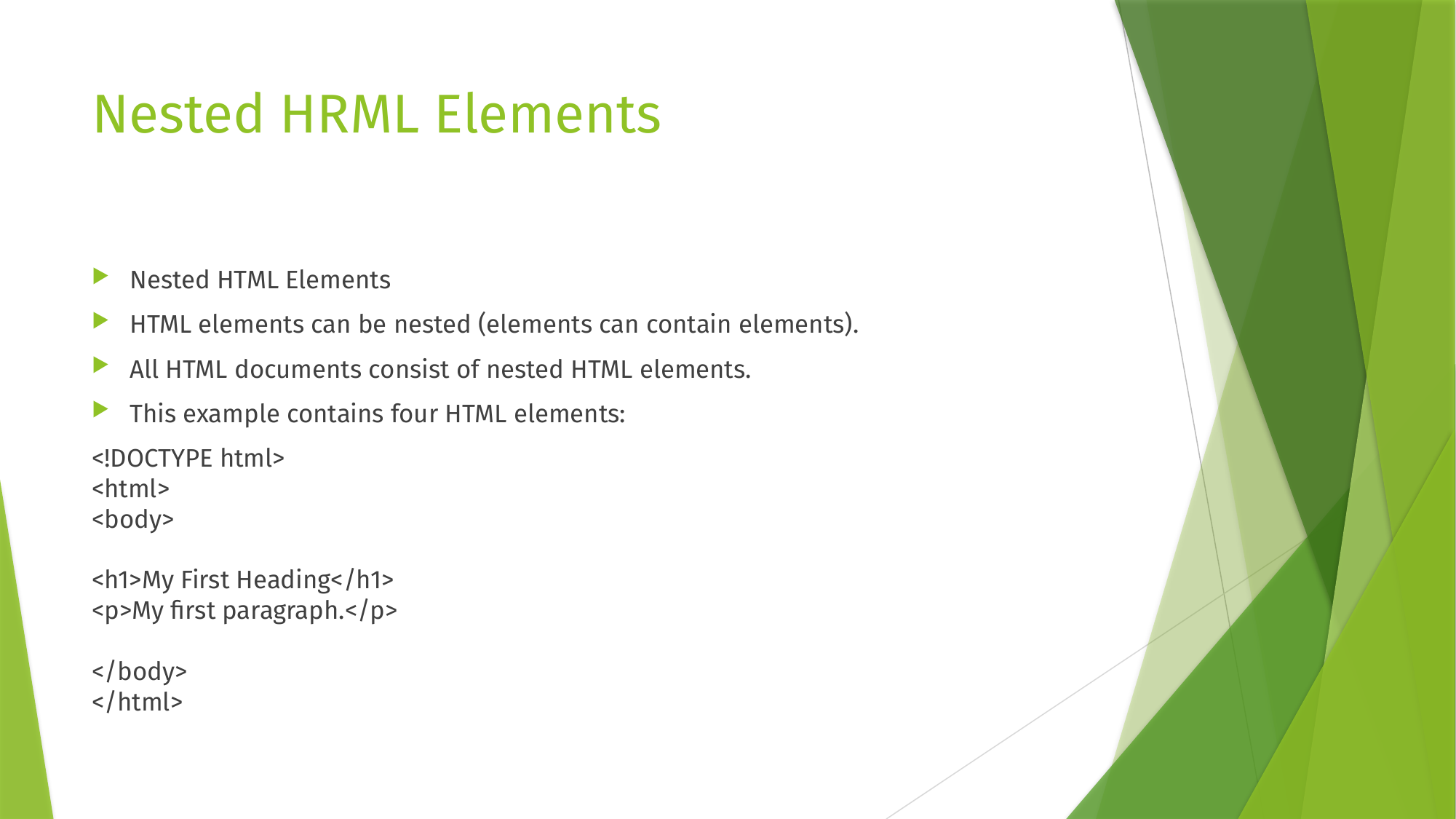

# Nested HRML Elements
Nested HTML Elements
HTML elements can be nested (elements can contain elements).
All HTML documents consist of nested HTML elements.
This example contains four HTML elements:
<!DOCTYPE html>
<html>
<body>
<h1>My First Heading</h1>
<p>My first paragraph.</p>
</body>
</html>